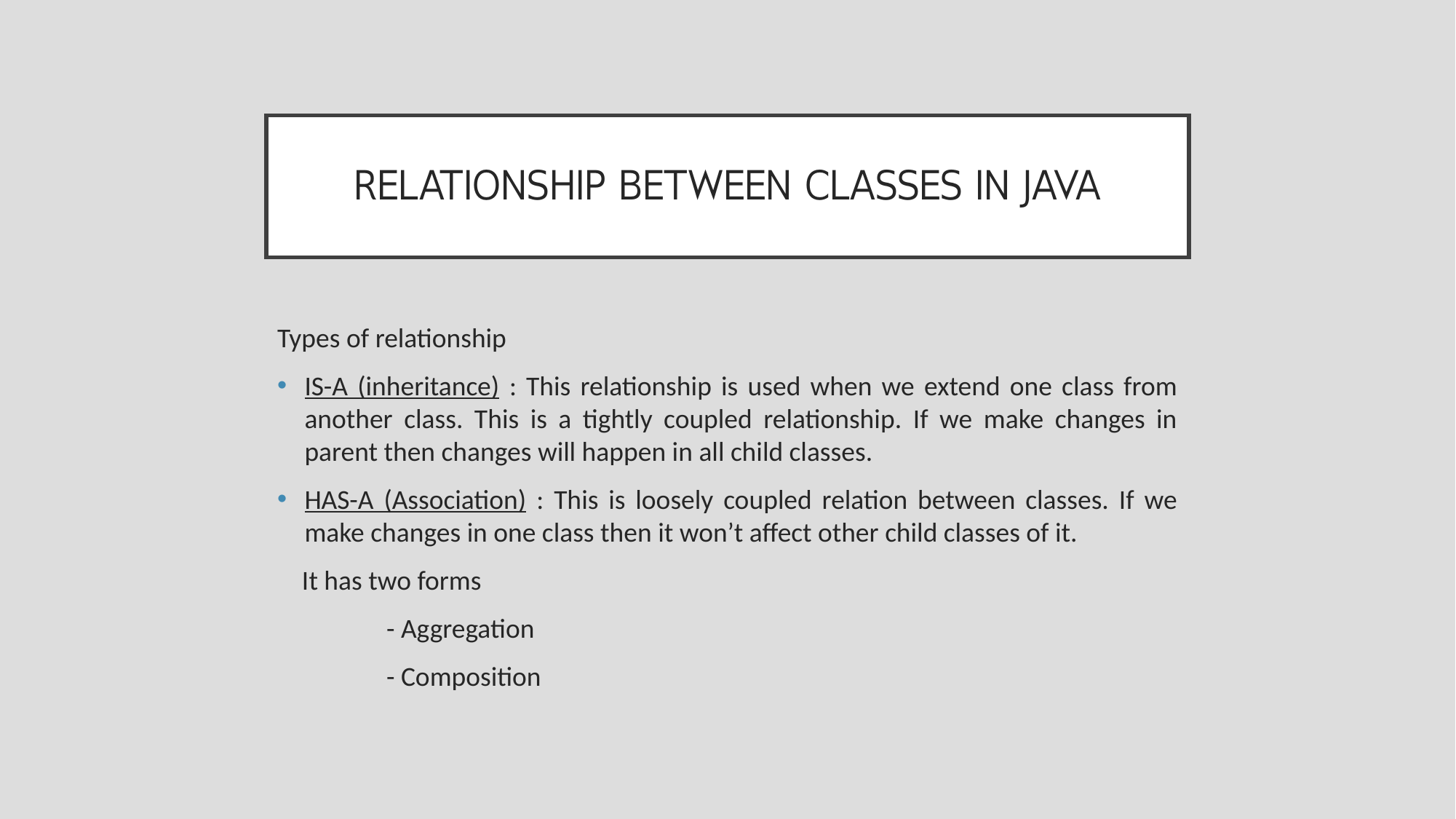

# RELATIONSHIP BETWEEN CLASSES IN JAVA
Types of relationship
IS-A (inheritance) : This relationship is used when we extend one class from another class. This is a tightly coupled relationship. If we make changes in parent then changes will happen in all child classes.
HAS-A (Association) : This is loosely coupled relation between classes. If we make changes in one class then it won’t affect other child classes of it.
    It has two forms
	- Aggregation
	- Composition